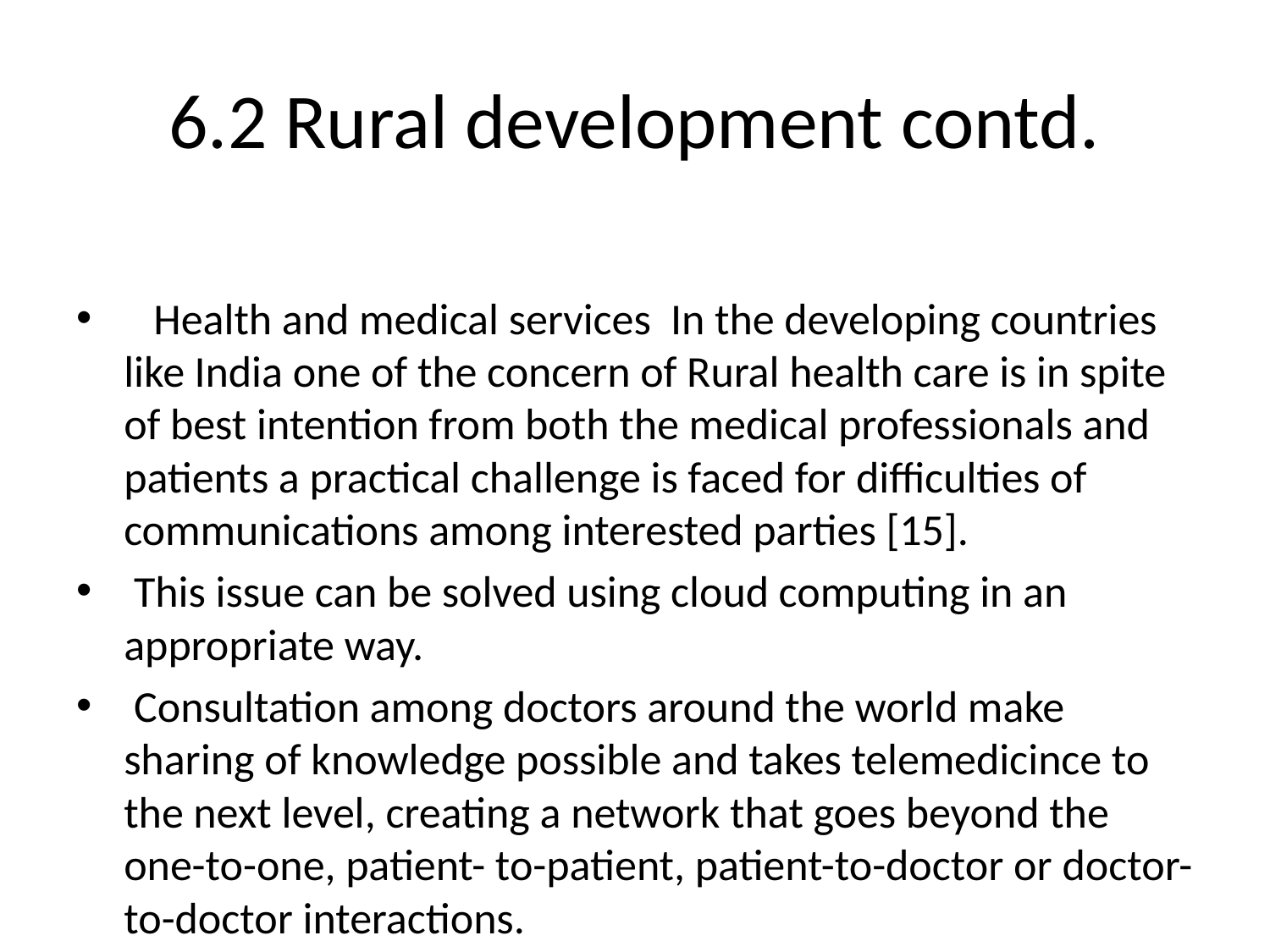

# 6.2 Rural development contd.

   Health and medical services  In the developing countries like India one of the concern of Rural health care is in spite of best intention from both the medical professionals and patients a practical challenge is faced for difficulties of communications among interested parties [15].
 This issue can be solved using cloud computing in an appropriate way.
 Consultation among doctors around the world make sharing of knowledge possible and takes telemedicince to the next level, creating a network that goes beyond the one-to-one, patient- to-patient, patient-to-doctor or doctor-to-doctor interactions.